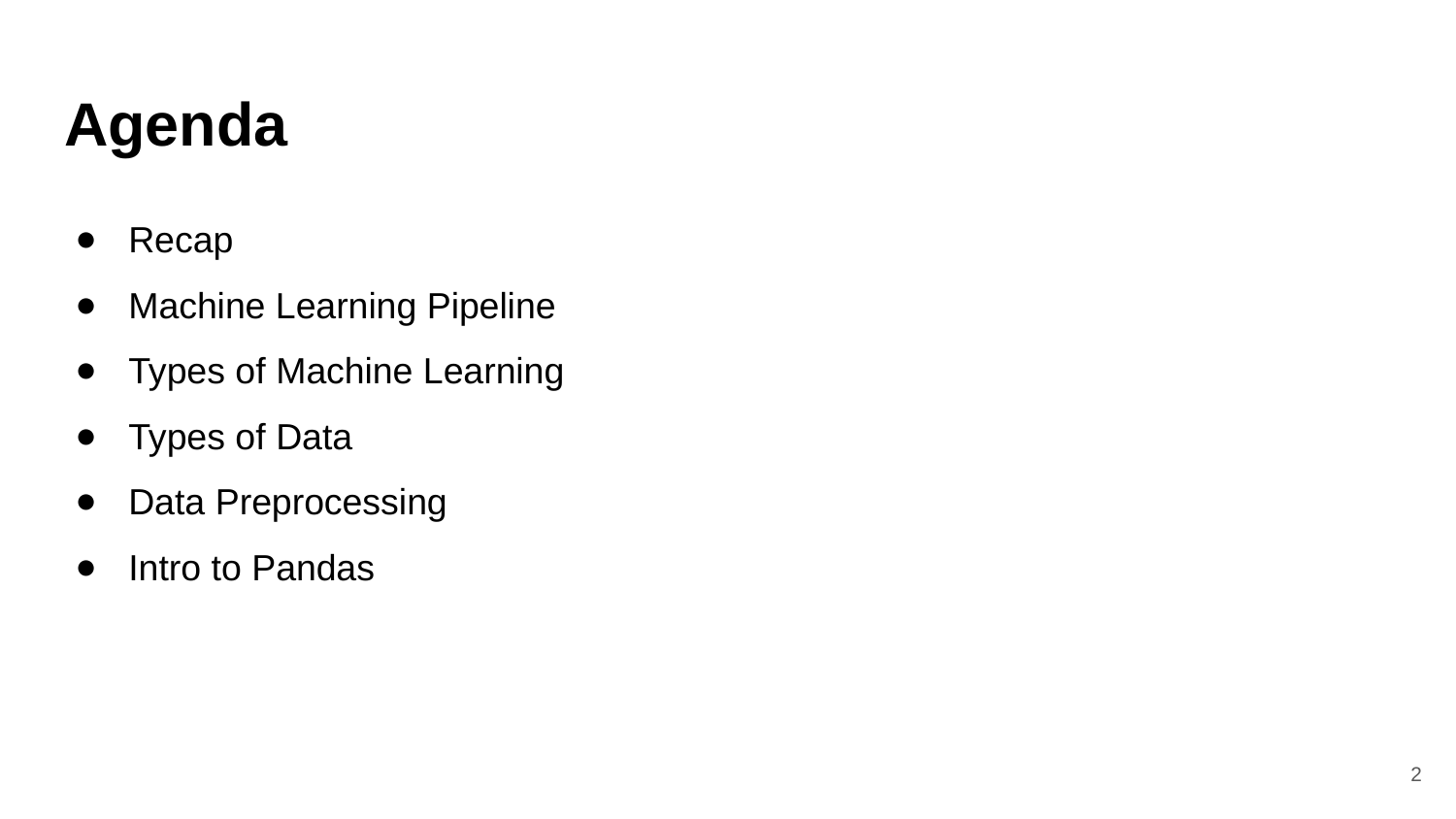

# Agenda
Recap
Machine Learning Pipeline
Types of Machine Learning
Types of Data
Data Preprocessing
Intro to Pandas
2